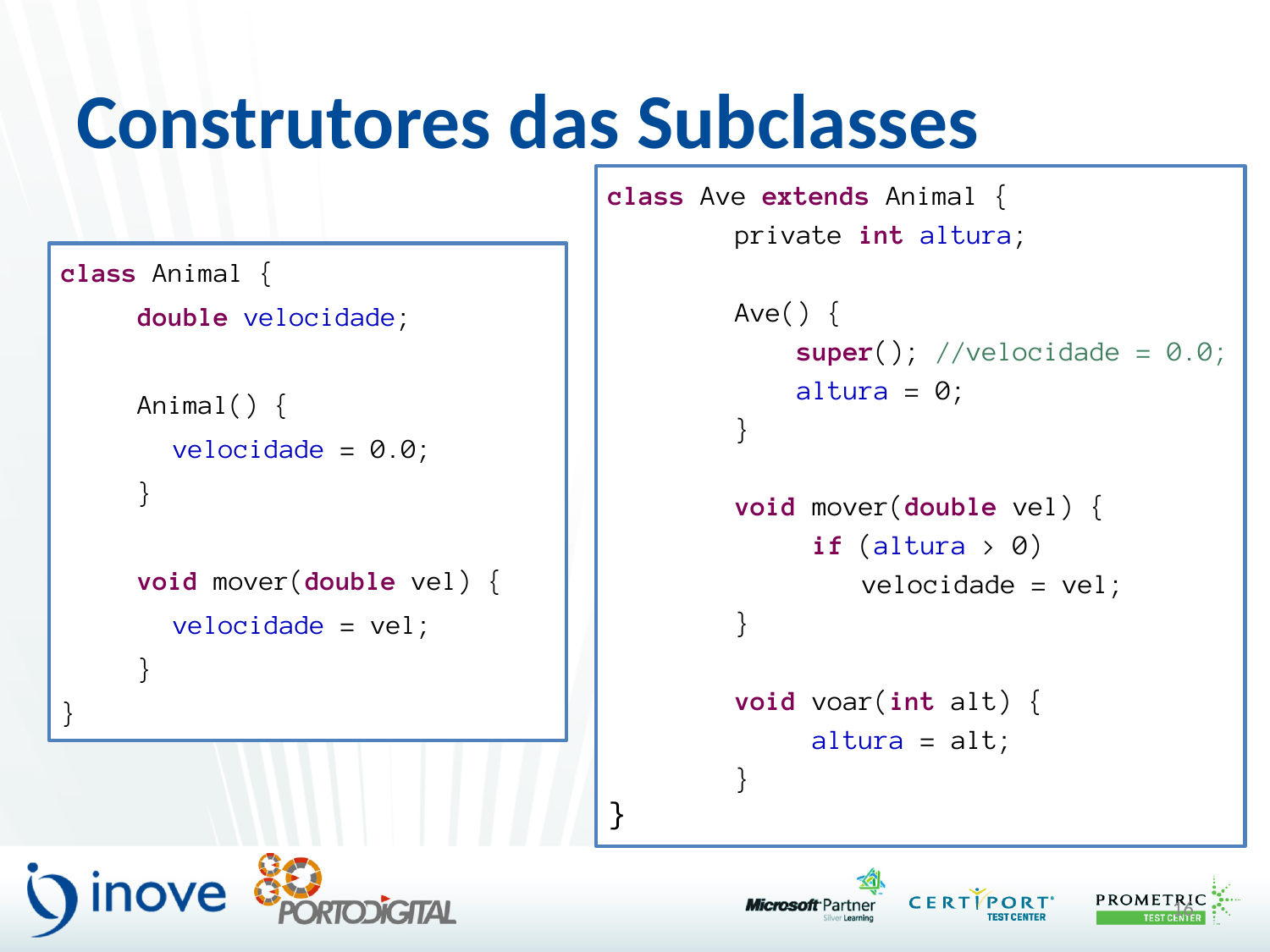

# Construtores das Subclasses
class Ave extends Animal {
	private int altura;

	Ave() {
	    super(); //velocidade = 0.0;
	    altura = 0;
	}

	void mover(double vel) {
	     if (altura > 0)
		velocidade = vel;
	}

	void voar(int alt) {
	     altura = alt;
	}
}
class Animal {
     double velocidade;

     Animal() {
	velocidade = 0.0;
     }

     void mover(double vel) {
	velocidade = vel;
     }
}
16